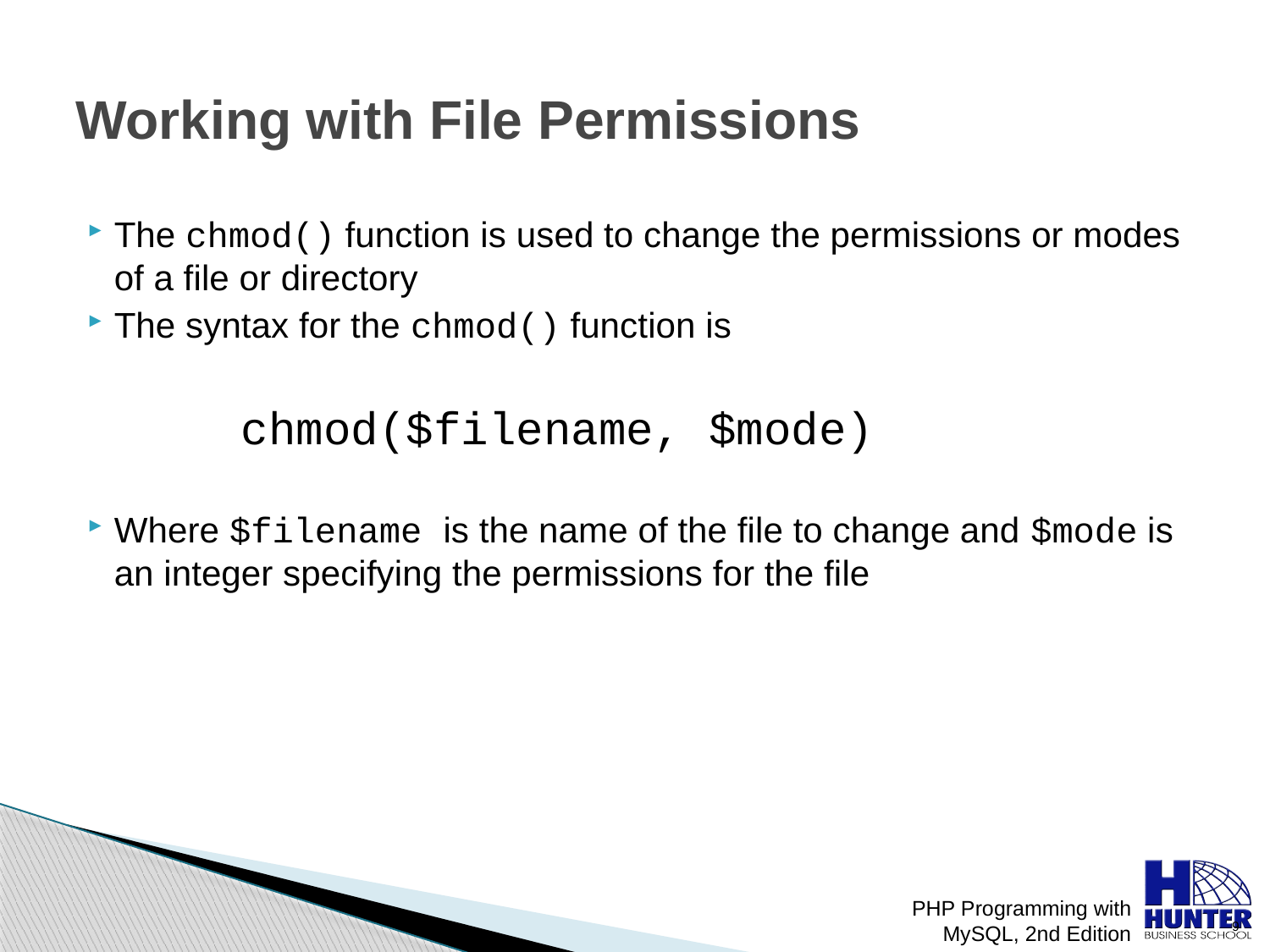

# Working with File Permissions
The chmod() function is used to change the permissions or modes of a file or directory
The syntax for the chmod() function is

		chmod($filename, $mode)

Where $filename is the name of the file to change and $mode is an integer specifying the permissions for the file
PHP Programming with MySQL, 2nd Edition
 9